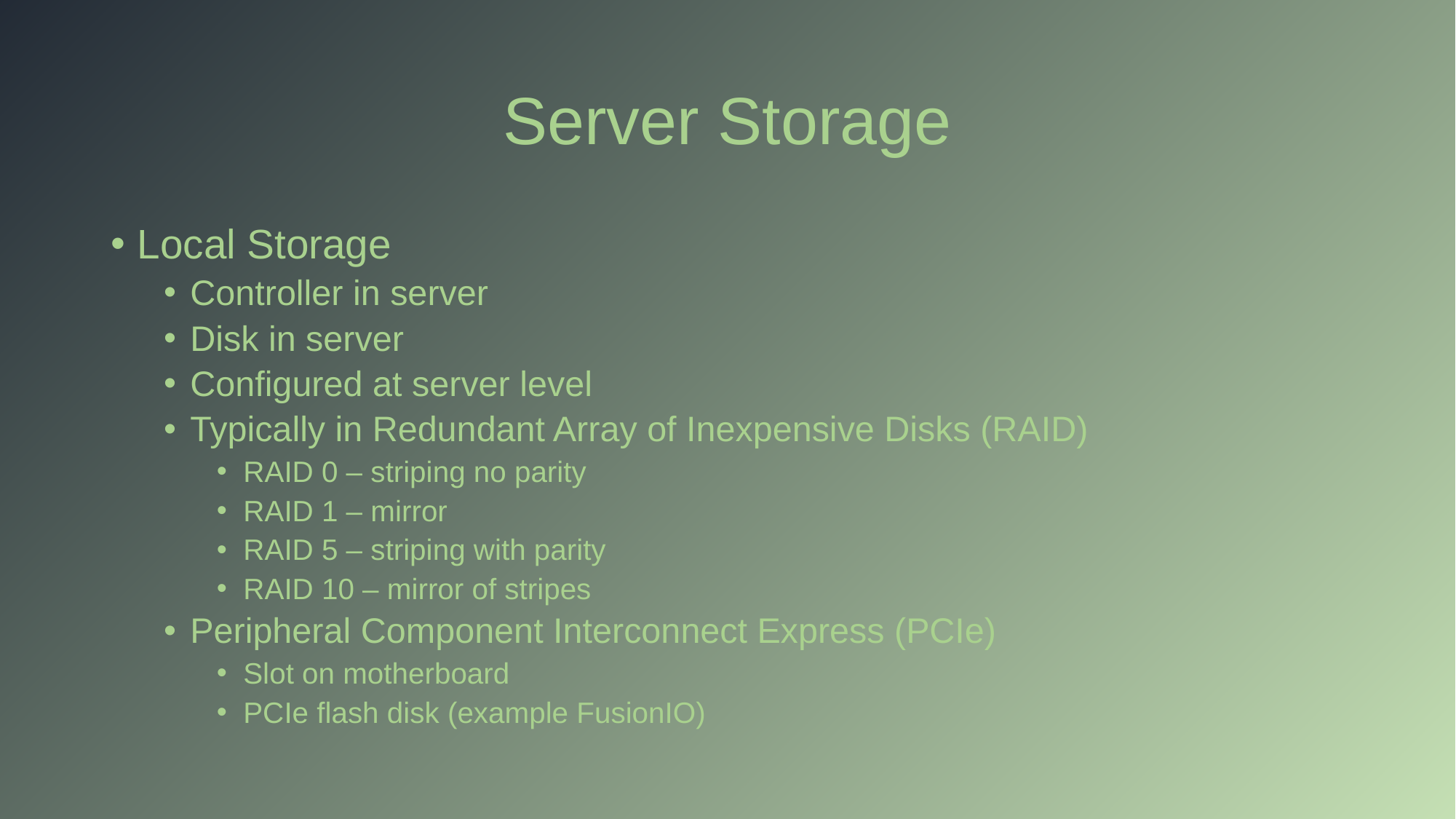

# Server Storage
Local Storage
Controller in server
Disk in server
Configured at server level
Typically in Redundant Array of Inexpensive Disks (RAID)
RAID 0 – striping no parity
RAID 1 – mirror
RAID 5 – striping with parity
RAID 10 – mirror of stripes
Peripheral Component Interconnect Express (PCIe)
Slot on motherboard
PCIe flash disk (example FusionIO)